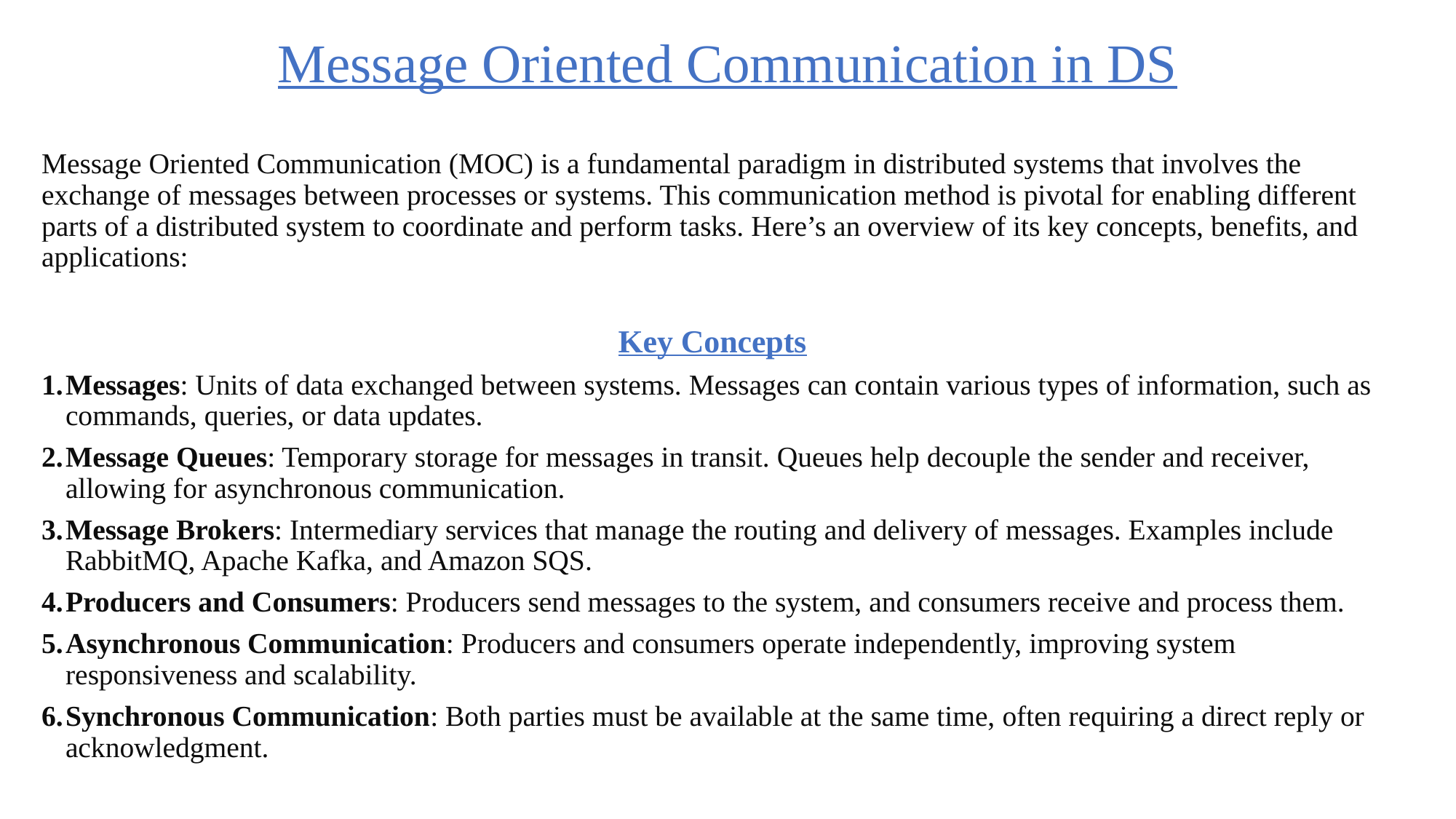

# Message Oriented Communication in DS
Message Oriented Communication (MOC) is a fundamental paradigm in distributed systems that involves the exchange of messages between processes or systems. This communication method is pivotal for enabling different parts of a distributed system to coordinate and perform tasks. Here’s an overview of its key concepts, benefits, and applications:

Key Concepts
Messages: Units of data exchanged between systems. Messages can contain various types of information, such as commands, queries, or data updates.
Message Queues: Temporary storage for messages in transit. Queues help decouple the sender and receiver, allowing for asynchronous communication.
Message Brokers: Intermediary services that manage the routing and delivery of messages. Examples include RabbitMQ, Apache Kafka, and Amazon SQS.
Producers and Consumers: Producers send messages to the system, and consumers receive and process them.
Asynchronous Communication: Producers and consumers operate independently, improving system responsiveness and scalability.
Synchronous Communication: Both parties must be available at the same time, often requiring a direct reply or acknowledgment.